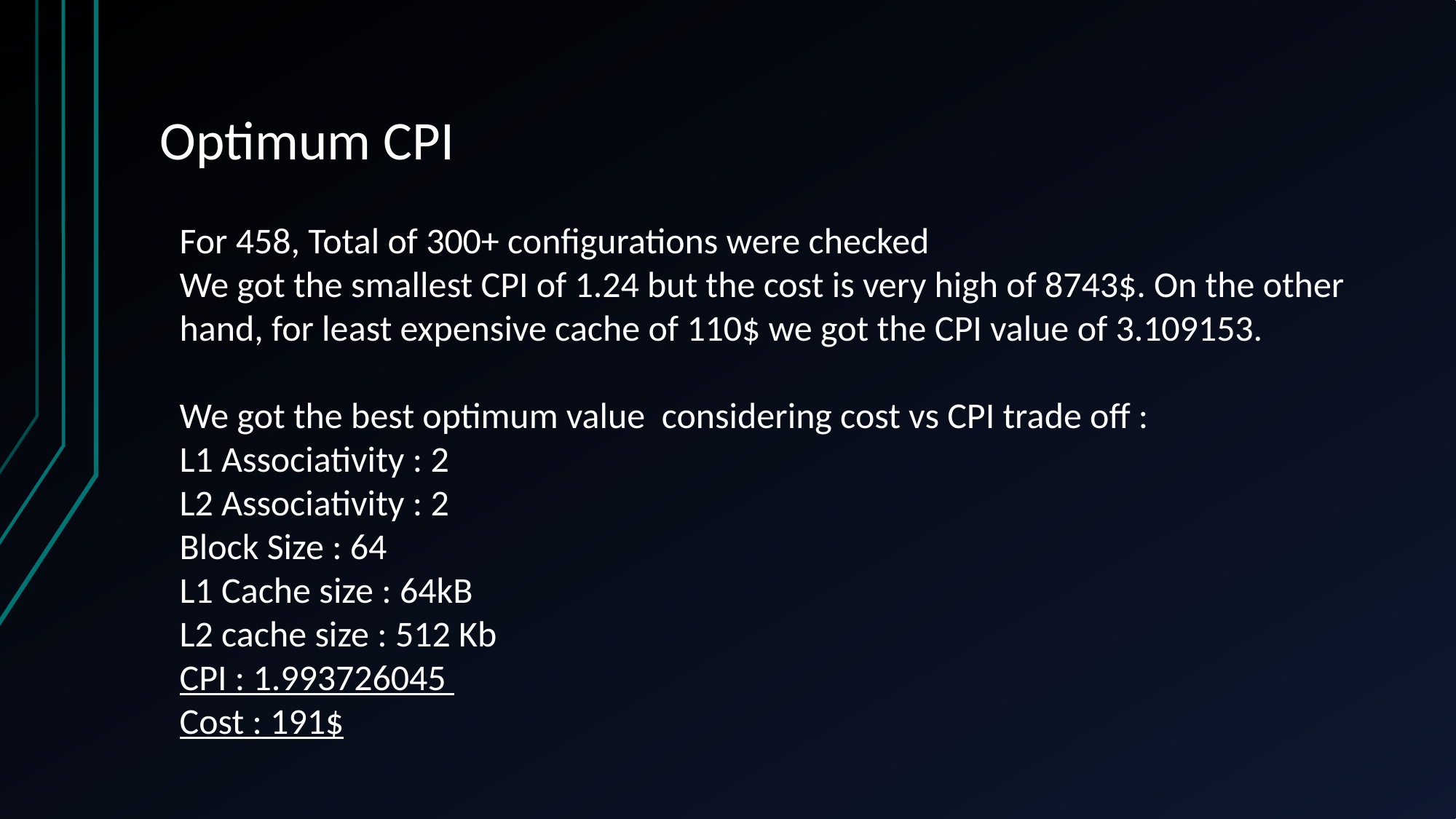

# Optimum CPI
For 458, Total of 300+ configurations were checked
We got the smallest CPI of 1.24 but the cost is very high of 8743$. On the other hand, for least expensive cache of 110$ we got the CPI value of 3.109153.

We got the best optimum value  considering cost vs CPI trade off :
L1 Associativity : 2
L2 Associativity : 2
Block Size : 64
L1 Cache size : 64kB
L2 cache size : 512 Kb
CPI : 1.993726045
Cost : 191$